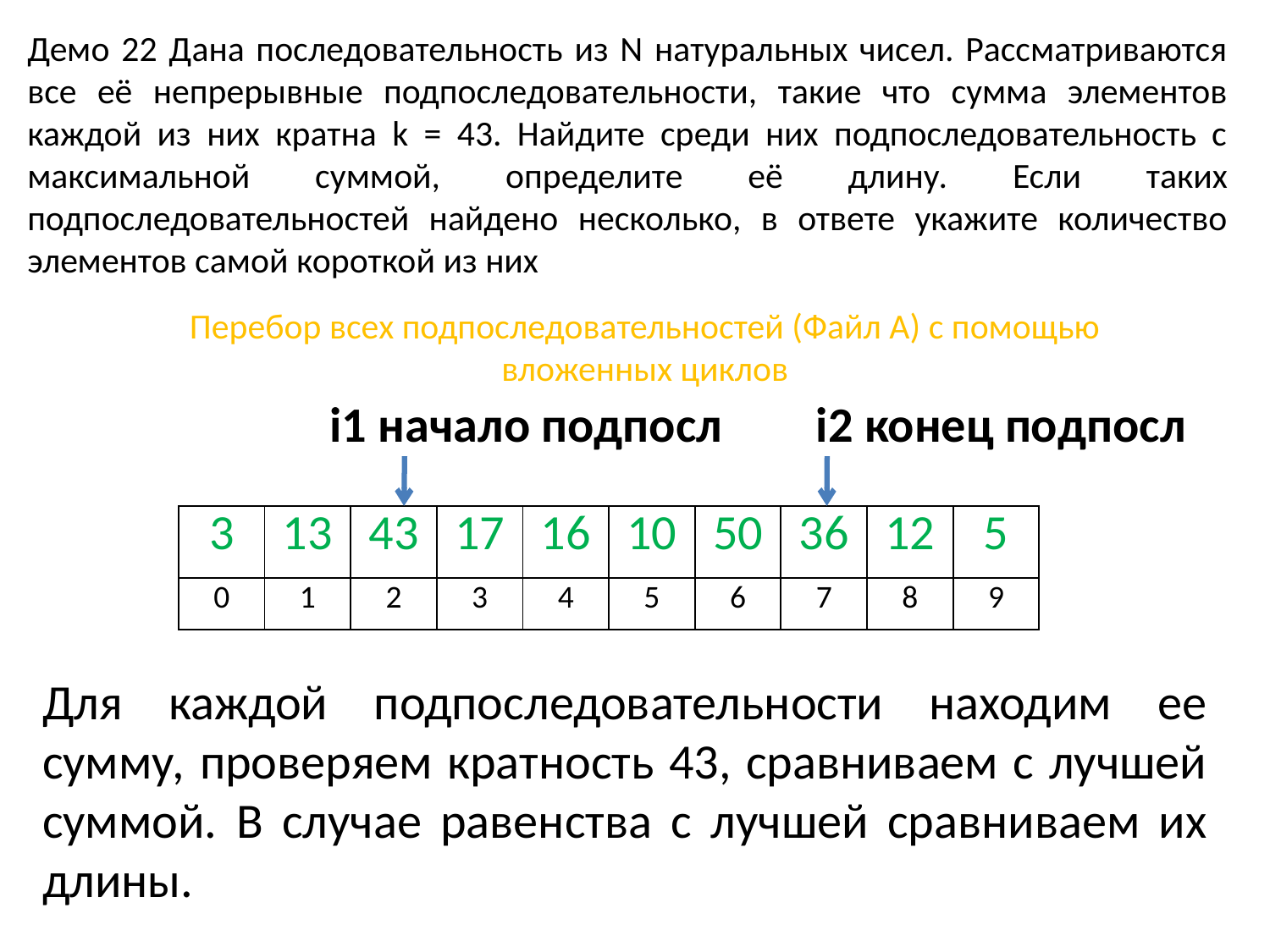

Демо 22 Дана последовательность из N натуральных чисел. Рассматриваются все её непрерывные подпоследовательности, такие что сумма элементов каждой из них кратна k = 43. Найдите среди них подпоследовательность с максимальной суммой, определите её длину. Если таких подпоследовательностей найдено несколько, в ответе укажите количество элементов самой короткой из них
Перебор всех подпоследовательностей (Файл А) с помощью вложенных циклов
i1 начало подпосл
i2 конец подпосл
| 3 | 13 | 43 | 17 | 16 | 10 | 50 | 36 | 12 | 5 |
| --- | --- | --- | --- | --- | --- | --- | --- | --- | --- |
| 0 | 1 | 2 | 3 | 4 | 5 | 6 | 7 | 8 | 9 |
Для каждой подпоследовательности находим ее сумму, проверяем кратность 43, сравниваем с лучшей суммой. В случае равенства с лучшей сравниваем их длины.